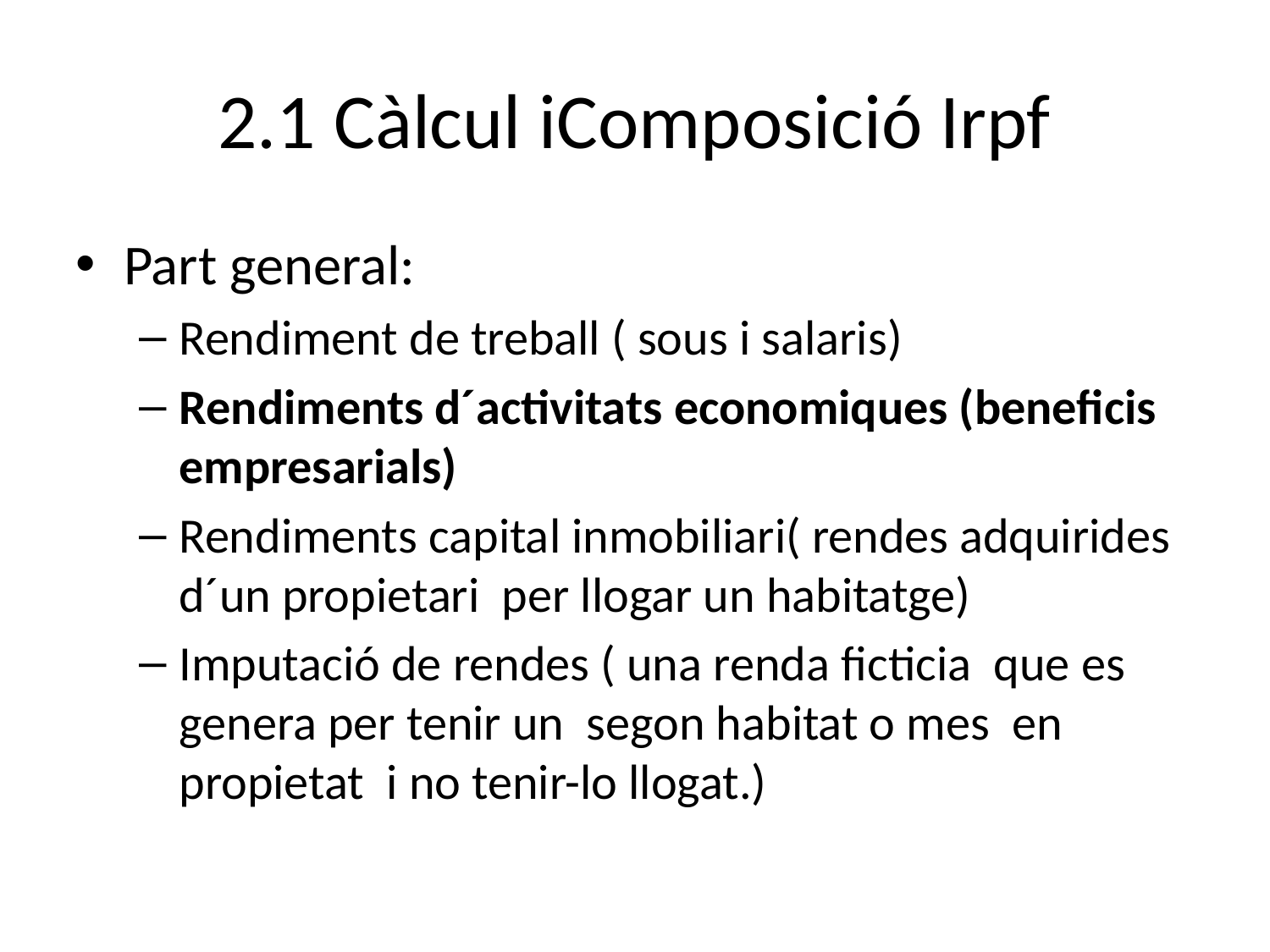

2.1 Càlcul iComposició Irpf
Part general:
Rendiment de treball ( sous i salaris)
Rendiments d´activitats economiques (beneficis empresarials)
Rendiments capital inmobiliari( rendes adquirides d´un propietari  per llogar un habitatge)
Imputació de rendes ( una renda ficticia  que es genera per tenir un  segon habitat o mes  en propietat  i no tenir-lo llogat.)